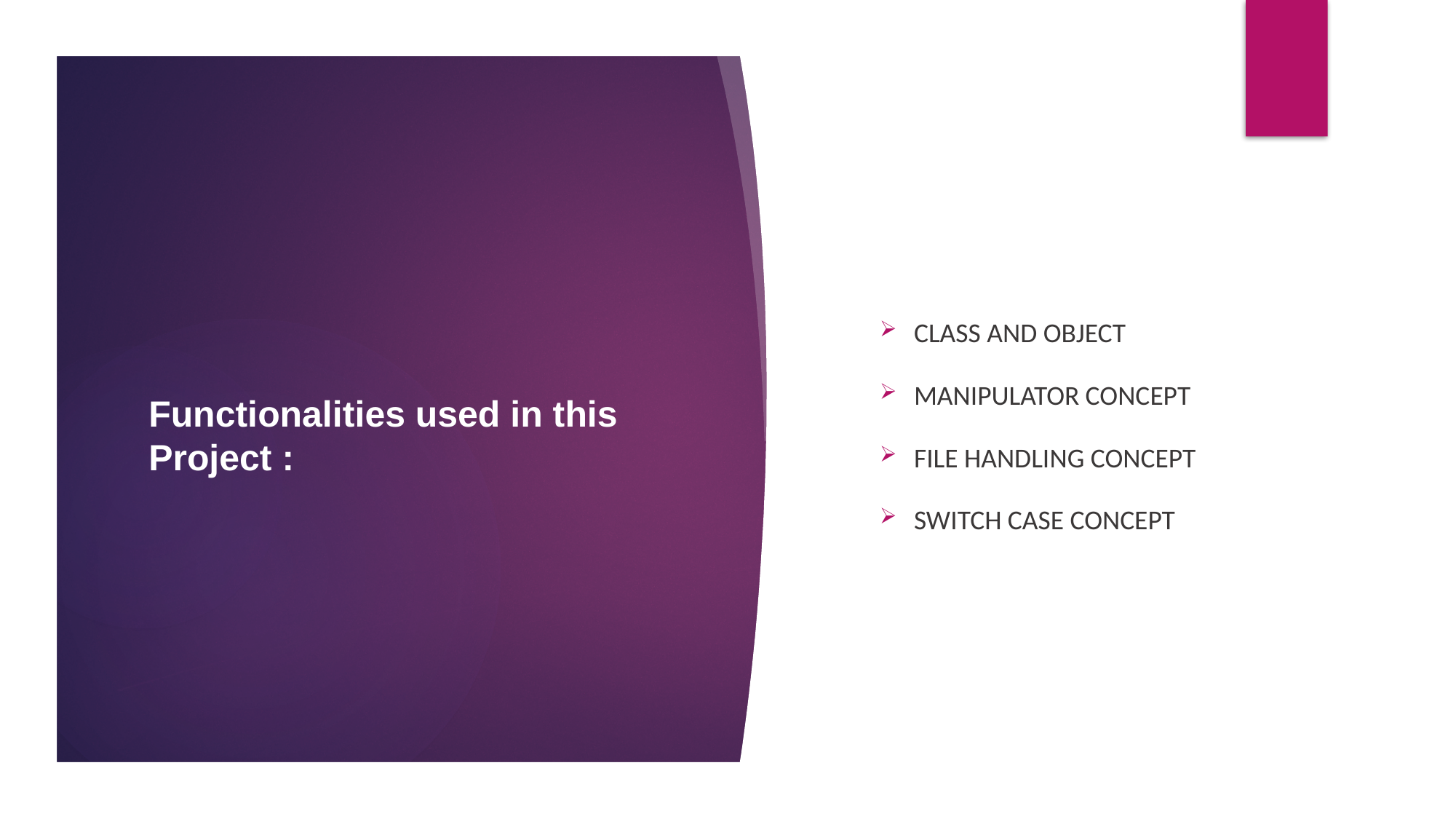

# Functionalities used in this Project :
Class and Object
Manipulator Concept
File Handling Concept
Switch Case Concept